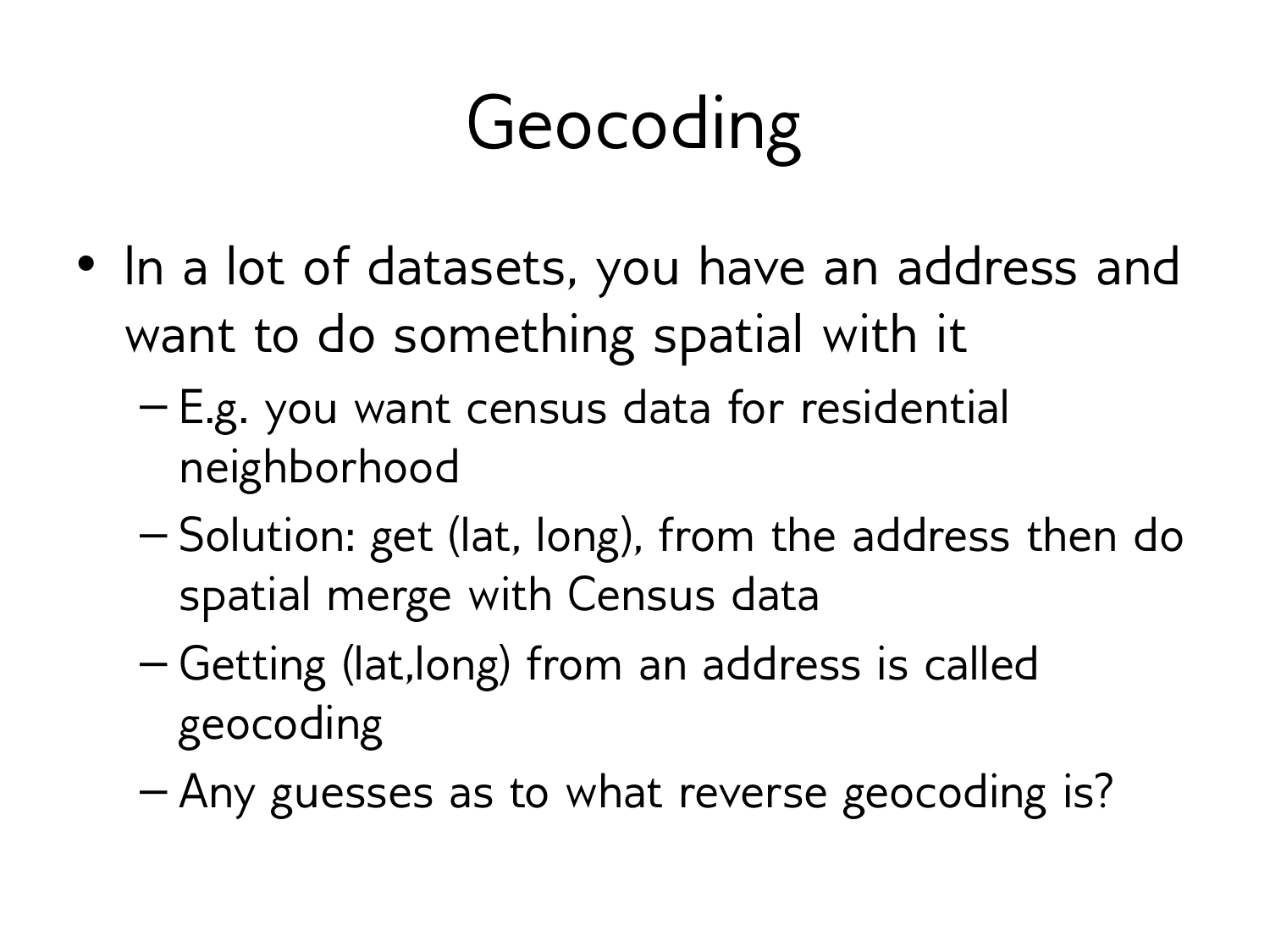

# Geocoding
In a lot of datasets, you have an address and want to do something spatial with it
E.g. you want census data for residential neighborhood
Solution: get (lat, long), from the address then do spatial merge with Census data
Getting (lat,long) from an address is called geocoding
Any guesses as to what reverse geocoding is?